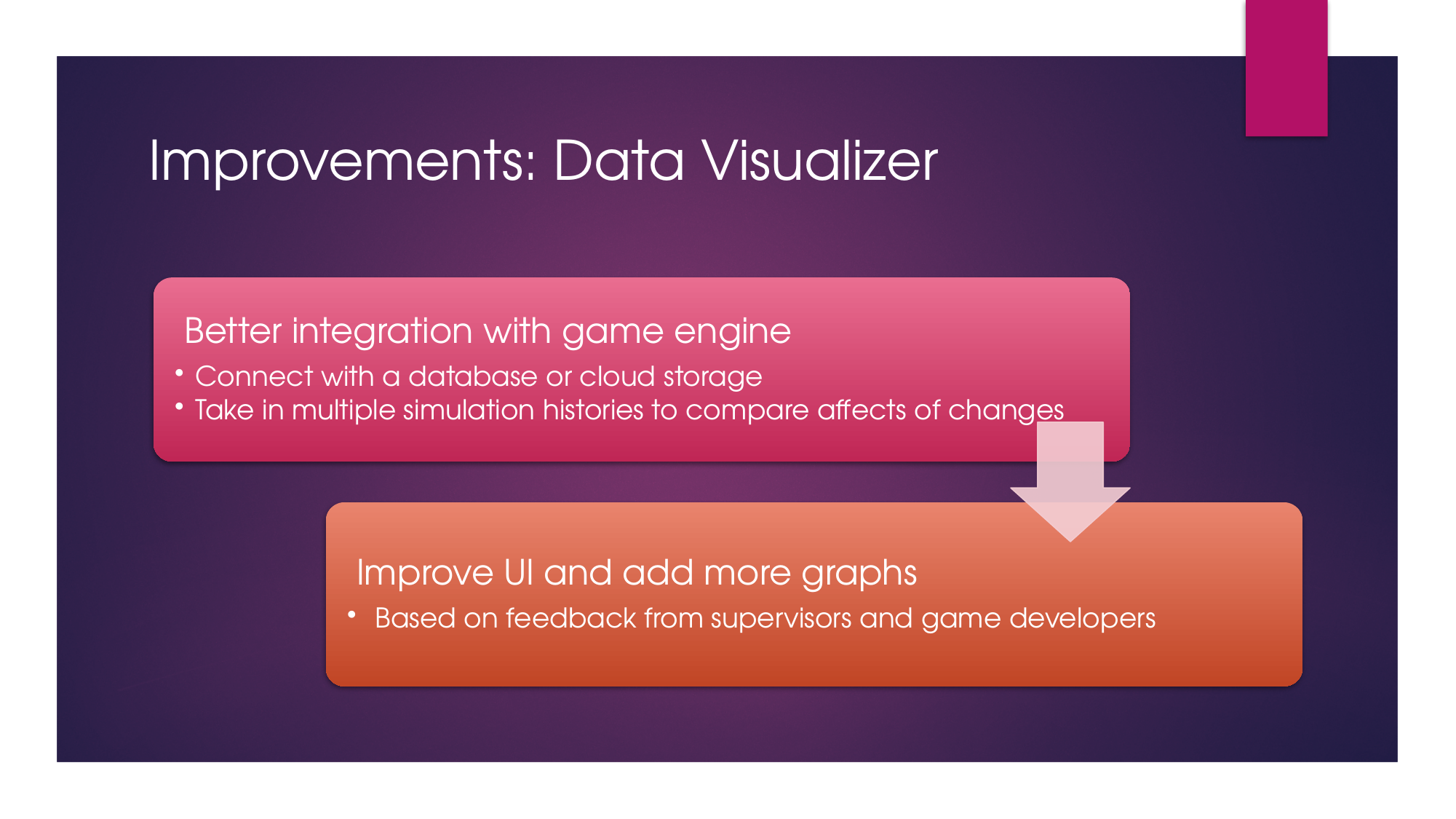

# Improvements: Data Visualizer
 Better integration with game engine
Connect with a database or cloud storage
Take in multiple simulation histories to compare affects of changes
 Improve UI and add more graphs
 Based on feedback from supervisors and game developers